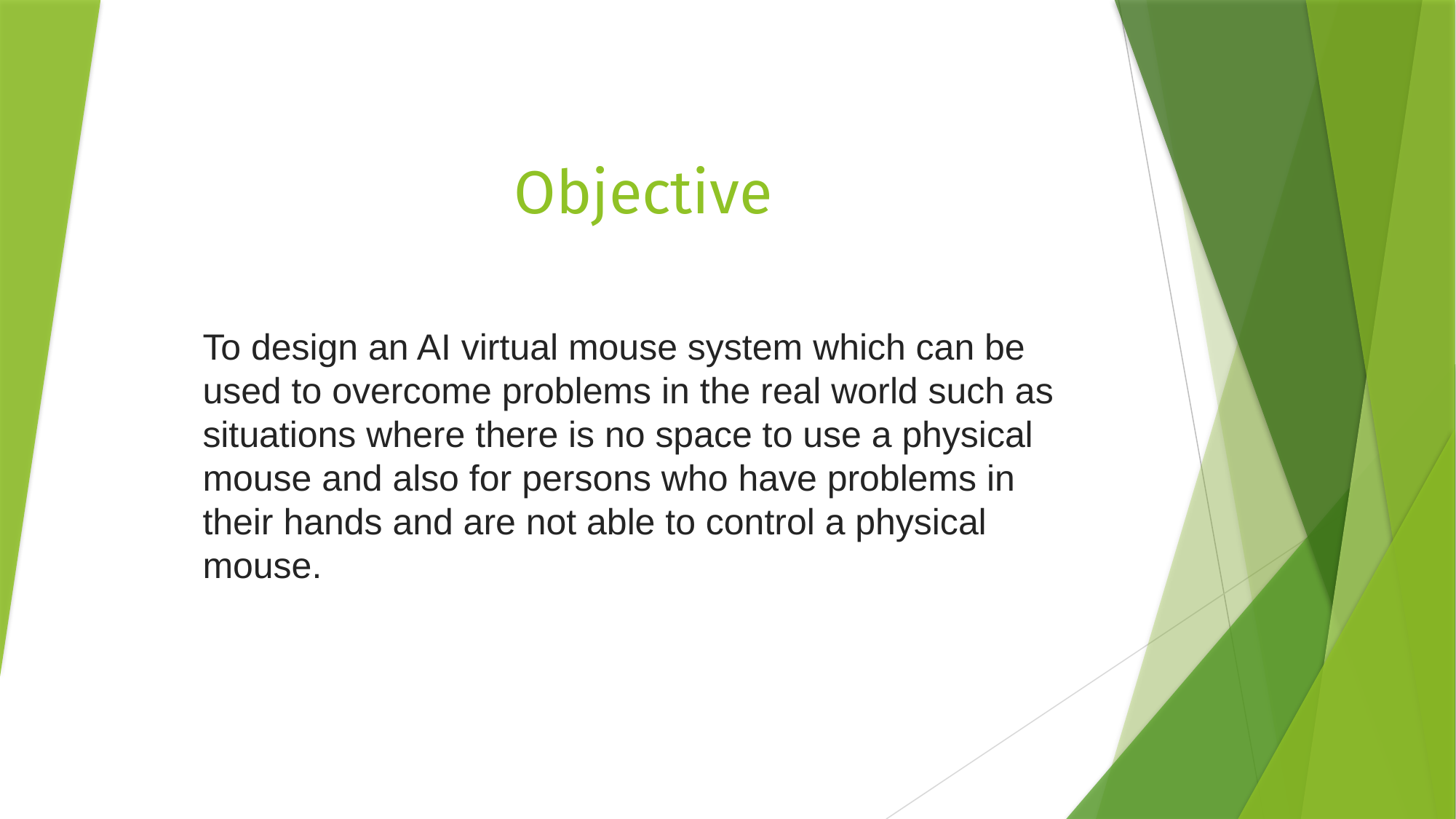

# Objective
To design an AI virtual mouse system which can be used to overcome problems in the real world such as situations where there is no space to use a physical mouse and also for persons who have problems in their hands and are not able to control a physical mouse.